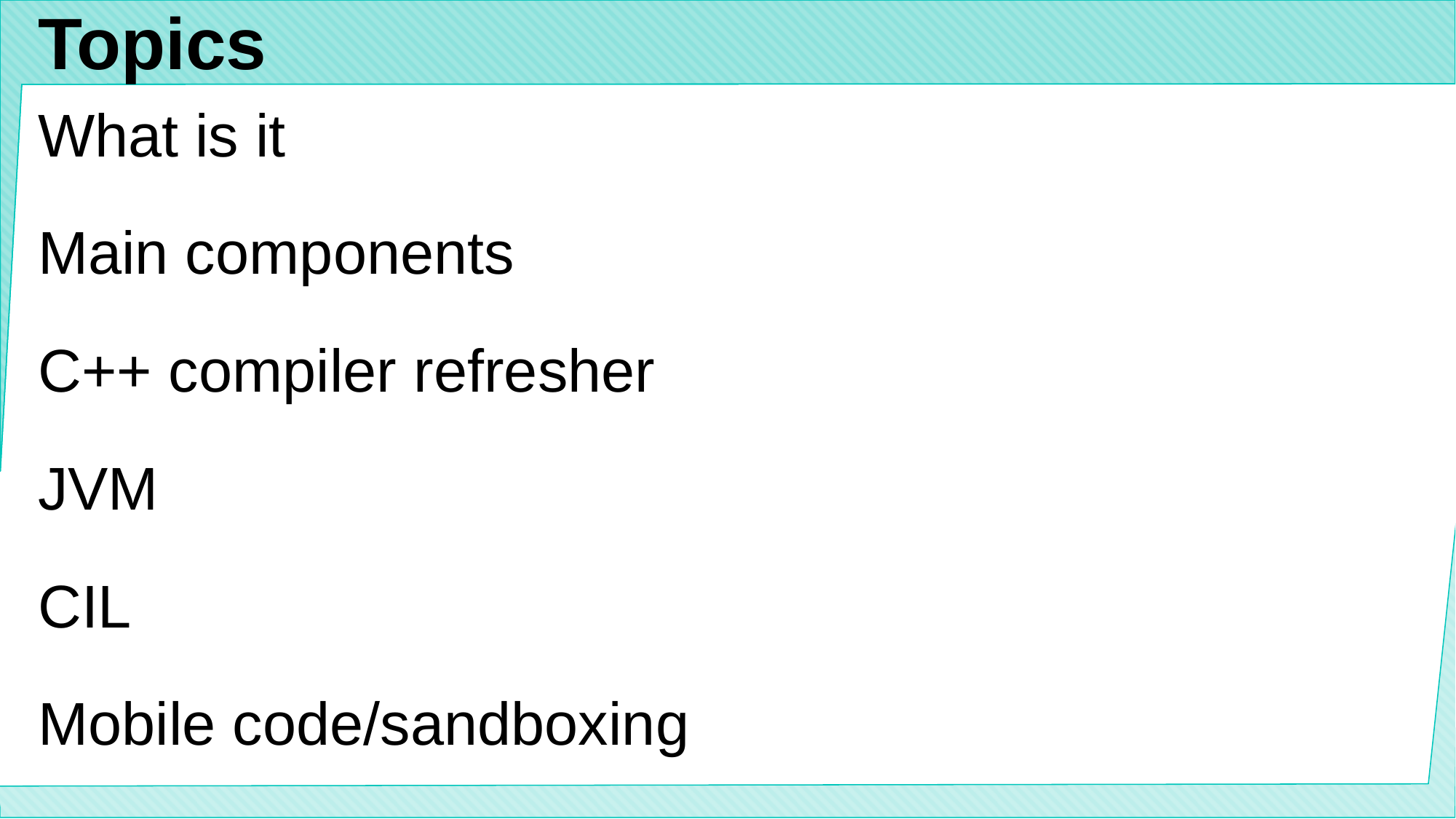

# Topics
What is it
Main components
C++ compiler refresher
JVM
CIL
Mobile code/sandboxing